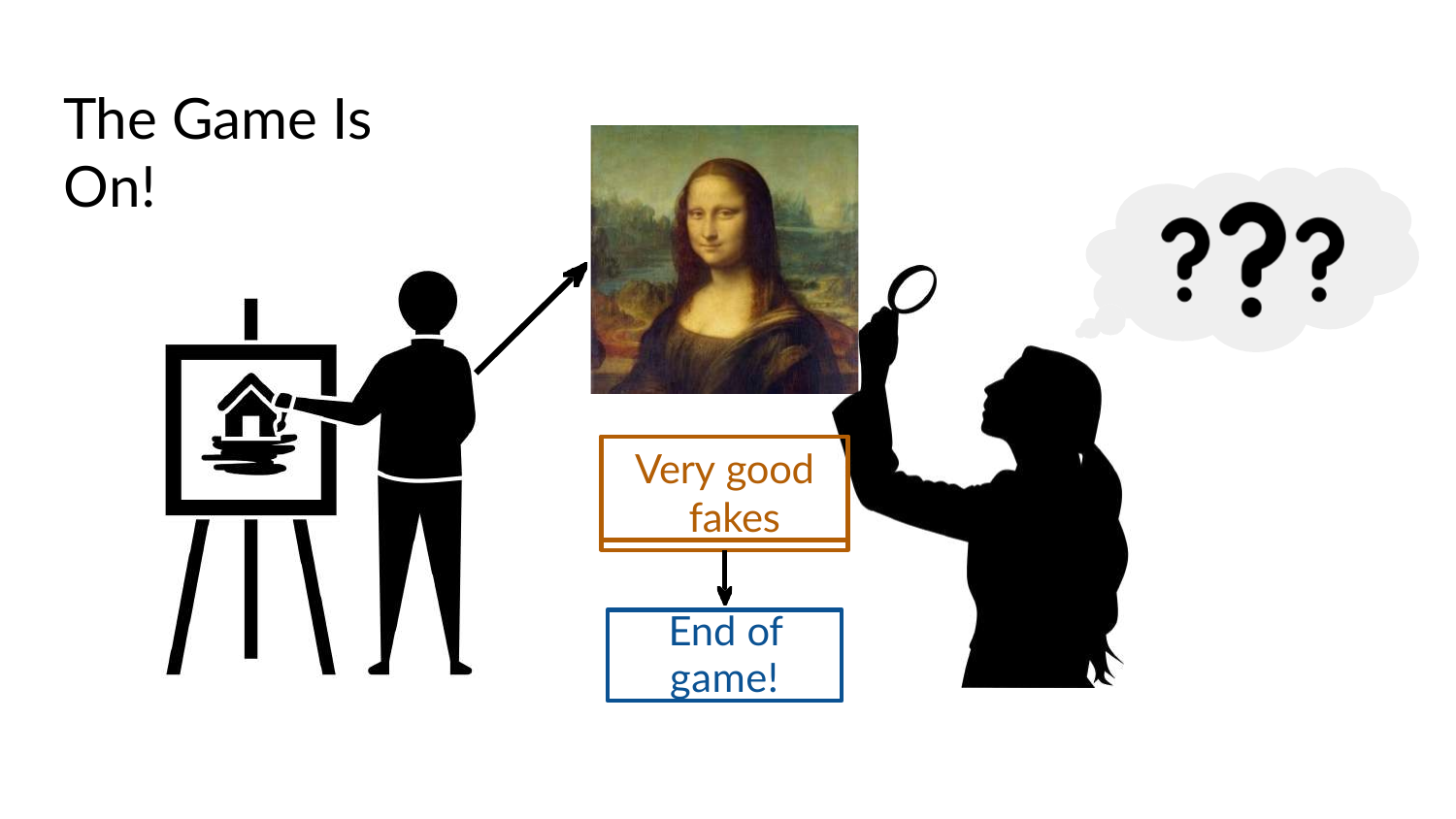

# The Game Is On!

Very good  fakes

End of
game!